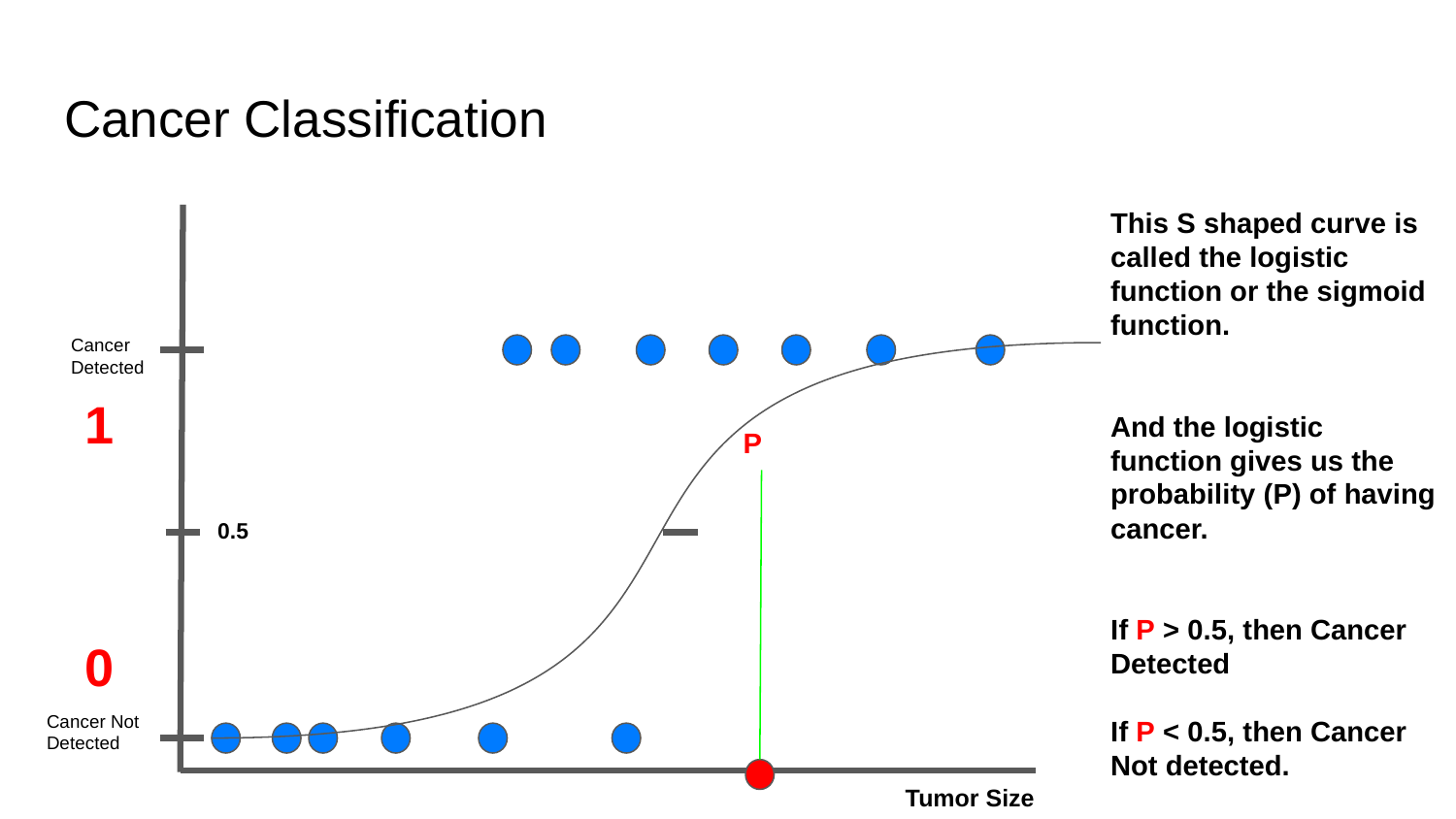

# Cancer Classification
This S shaped curve is called the logistic function or the sigmoid function.

And the logistic function gives us the probability (P) of having cancer.

If P > 0.5, then Cancer Detected

If P < 0.5, then Cancer Not detected.
Cancer Detected

1
P
0.5
0
Cancer Not Detected

Tumor Size